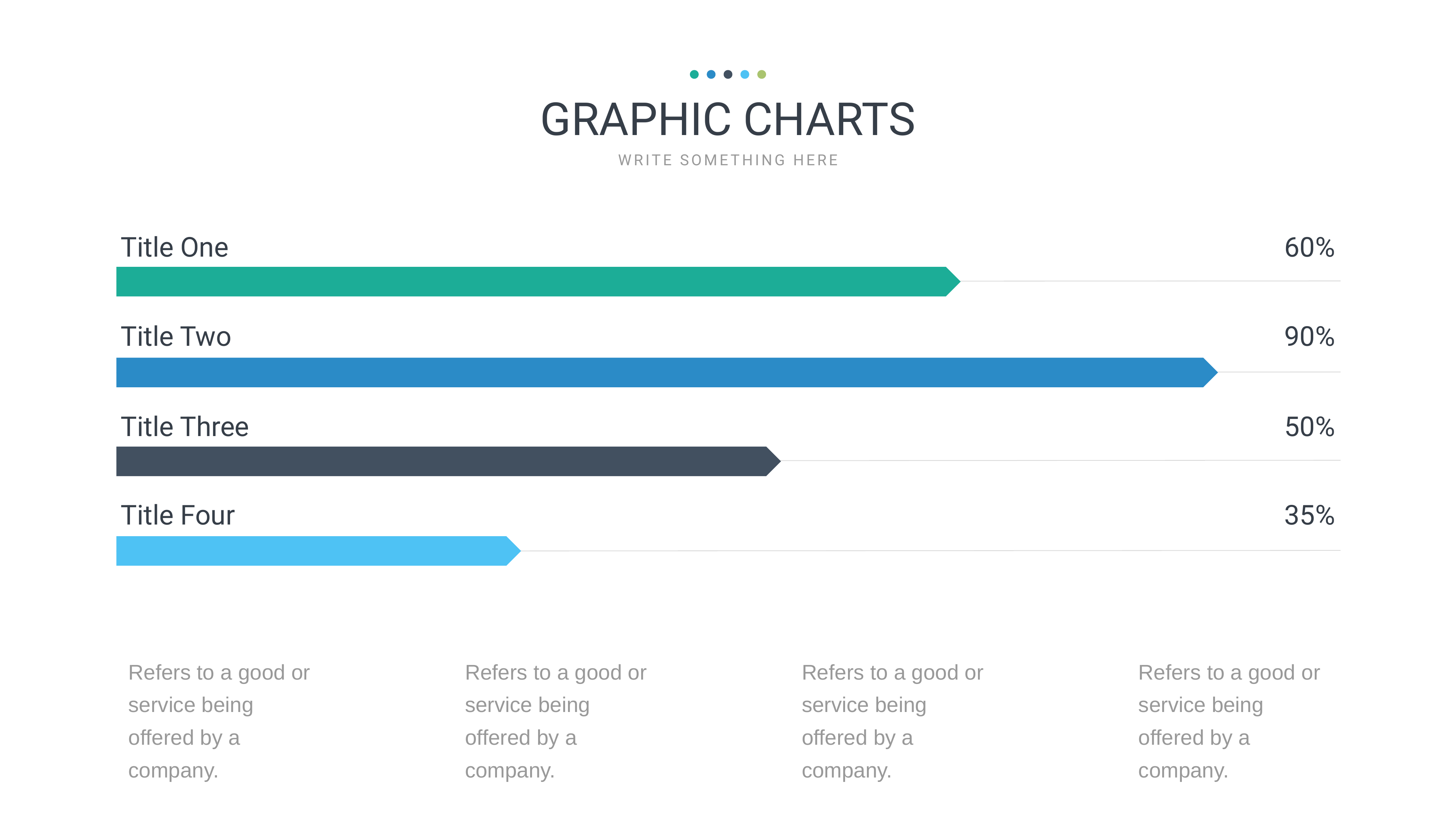

GRAPHIC CHARTS
WRITE SOMETHING HERE
Title One
60%

Title Two
90%

Title Three
50%

Title Four
35%

Refers to a good or service being offered by a company.
Refers to a good or service being offered by a company.
Refers to a good or service being offered by a company.
Refers to a good or service being offered by a company.